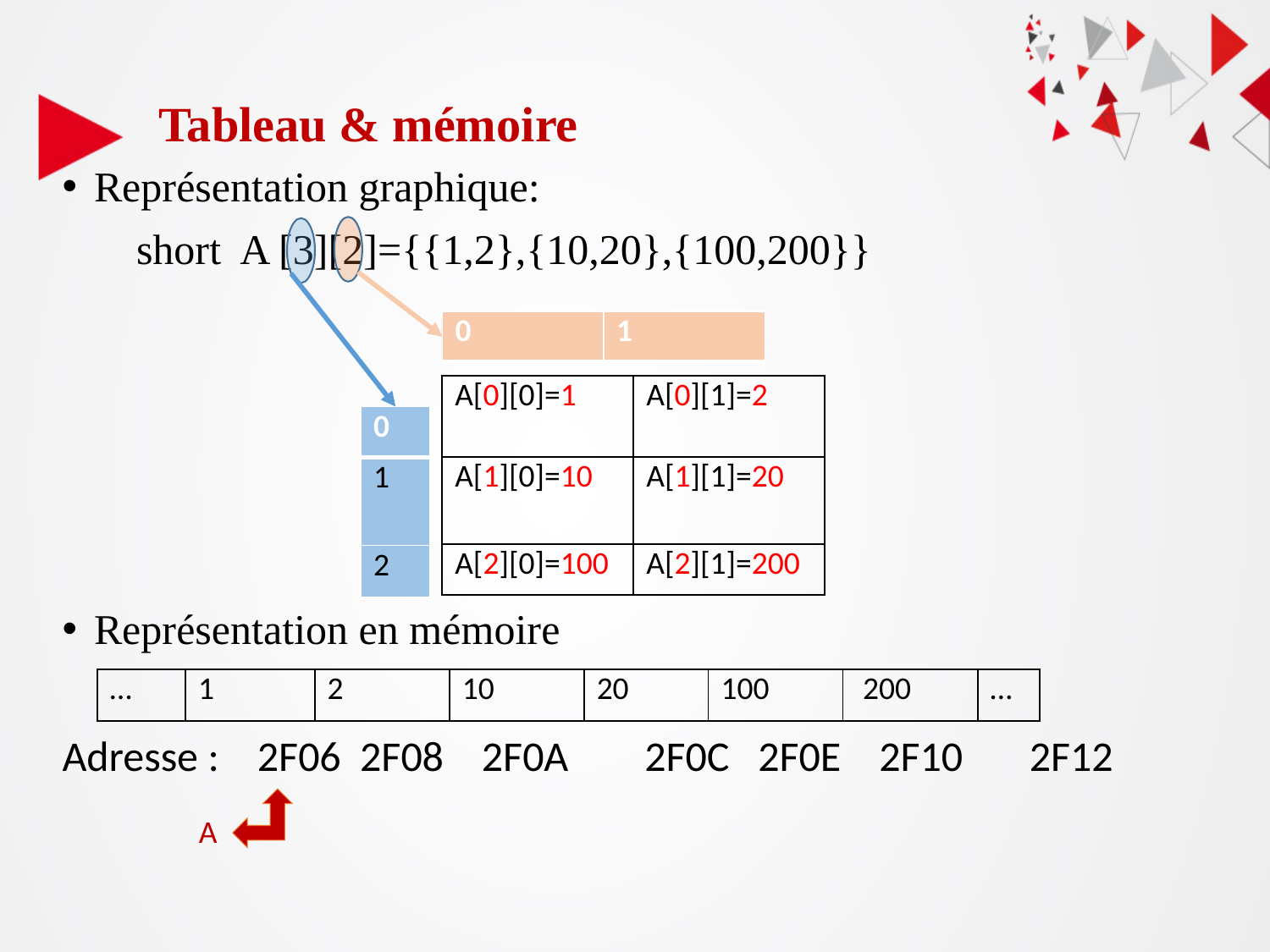

Tableau & mémoire
Représentation graphique:
       short  A [3][2]={{1,2},{10,20},{100,200}}

Représentation en mémoire

Adresse :    2F06  2F08    2F0A        2F0C   2F0E    2F10       2F12

| 0 | 1 |
| --- | --- |
| A[0][0]=1 | A[0][1]=2 |
| --- | --- |
| A[1][0]=10 | A[1][1]=20 |
| A[2][0]=100 | A[2][1]=200 |
| 0 |
| --- |
| 1 |
| 2 |
| … | 1 | 2 | 10 | 20 | 100 | 200 | … |
| --- | --- | --- | --- | --- | --- | --- | --- |

A

36